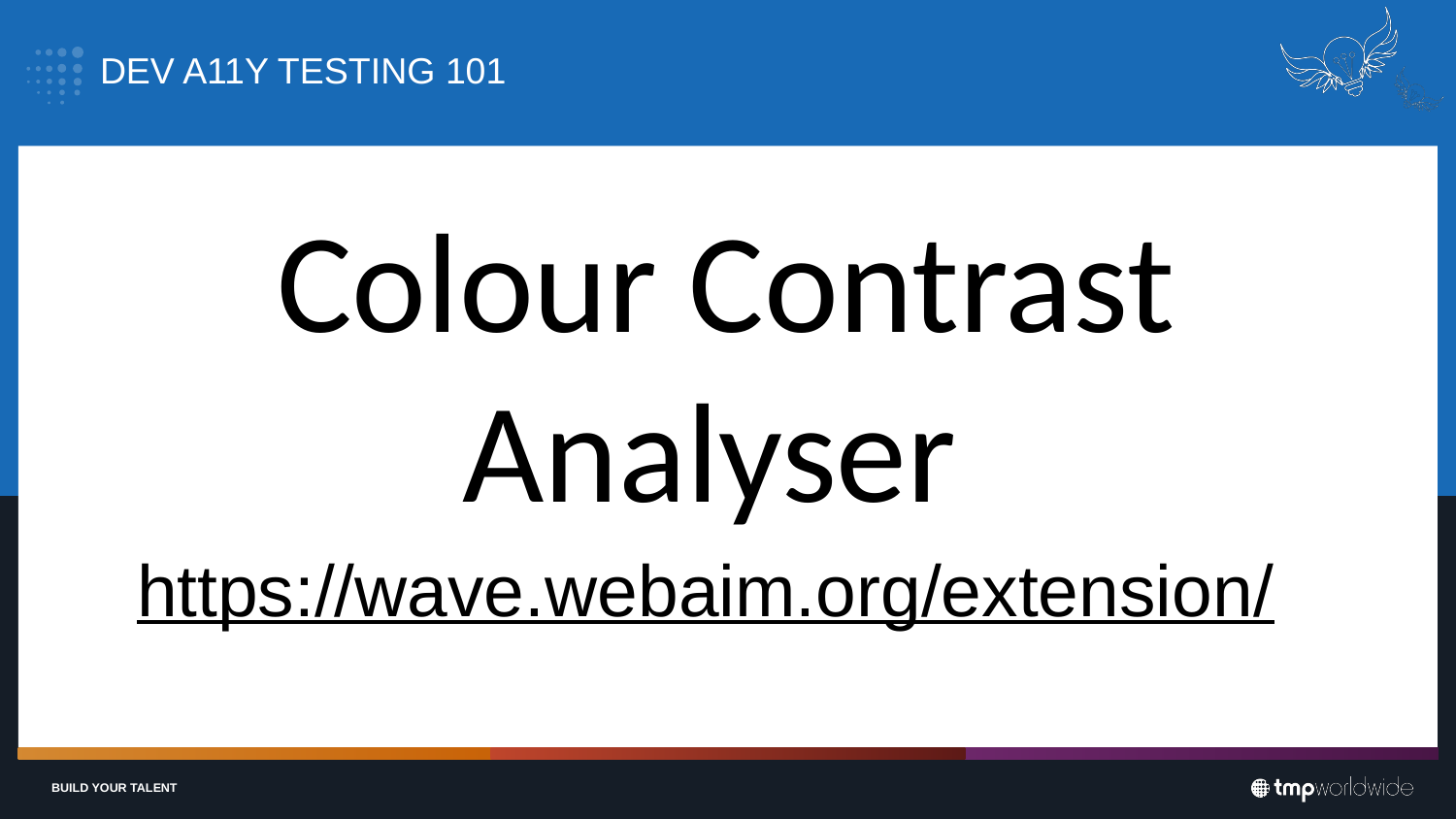

# DEV A11Y TESTING 101

Colour Contrast Analyser
https://wave.webaim.org/extension/